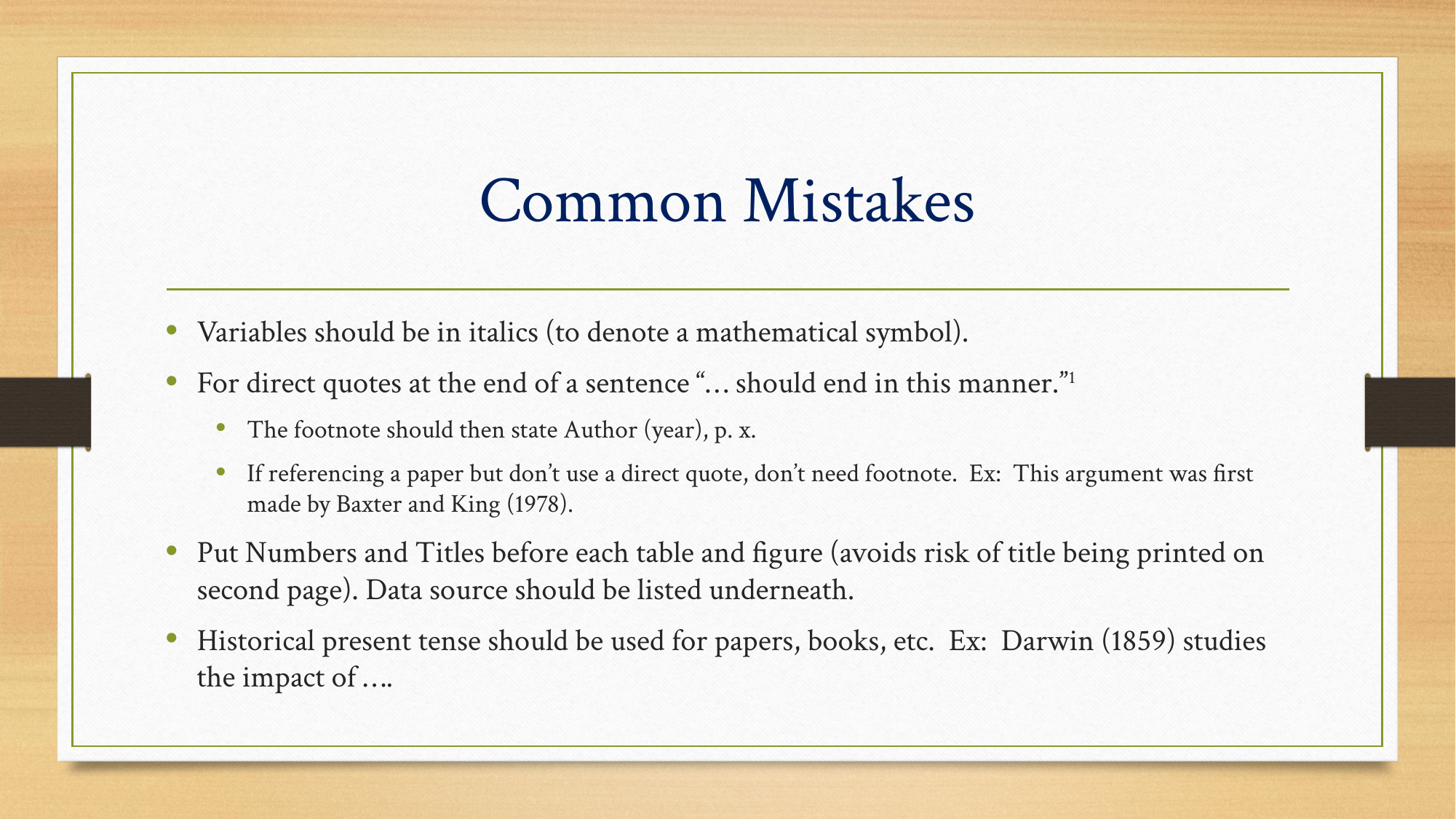

# Common Mistakes
Variables should be in italics (to denote a mathematical symbol).
For direct quotes at the end of a sentence “… should end in this manner.”1
The footnote should then state Author (year), p. x.
If referencing a paper but don’t use a direct quote, don’t need footnote.  Ex:  This argument was first made by Baxter and King (1978).
Put Numbers and Titles before each table and figure (avoids risk of title being printed on second page). Data source should be listed underneath.
Historical present tense should be used for papers, books, etc.  Ex:  Darwin (1859) studies the impact of ….